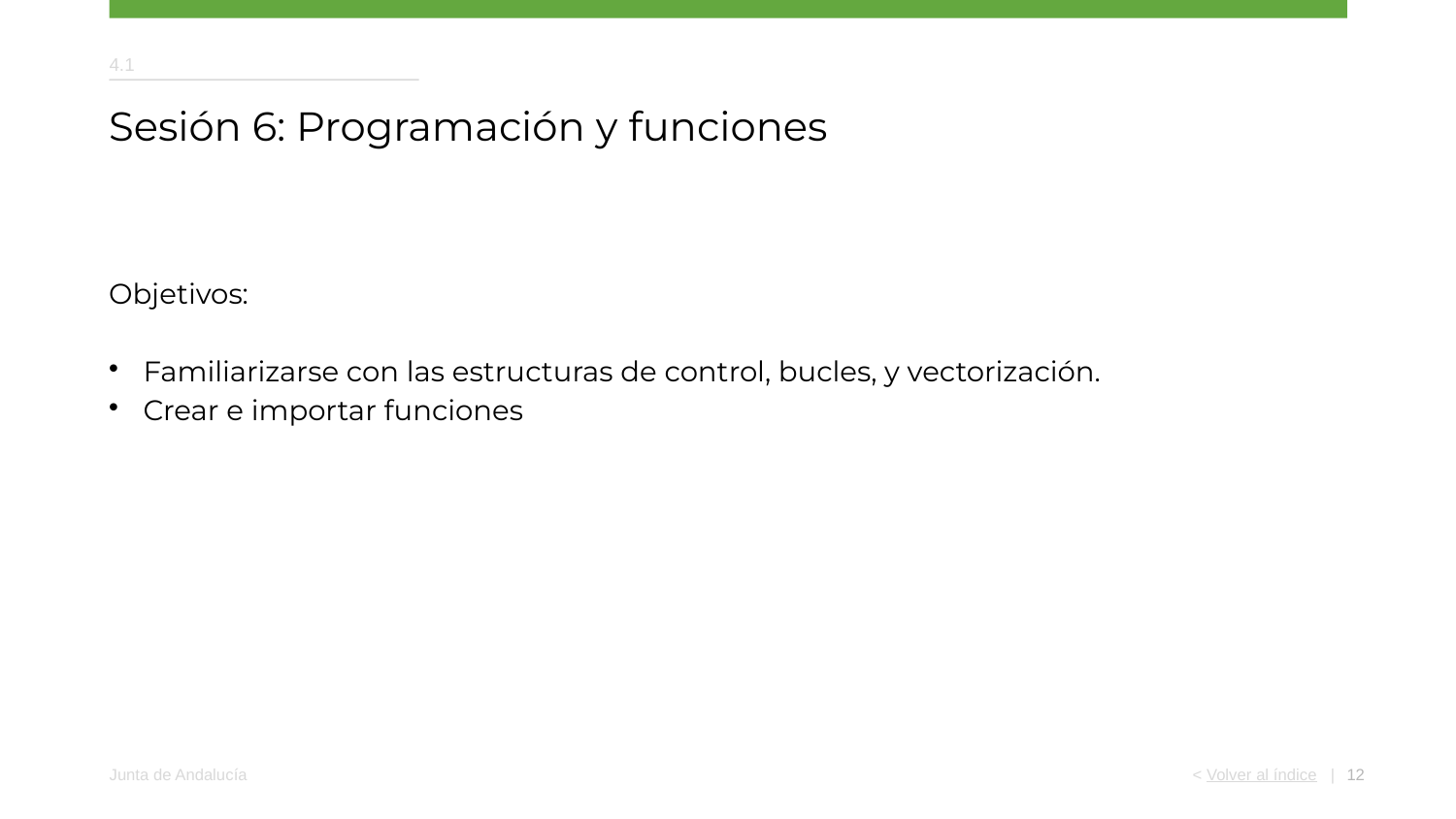

4.1

Sesión 6: Programación y funciones
Objetivos:

Familiarizarse con las estructuras de control, bucles, y vectorización.
Crear e importar funciones

12